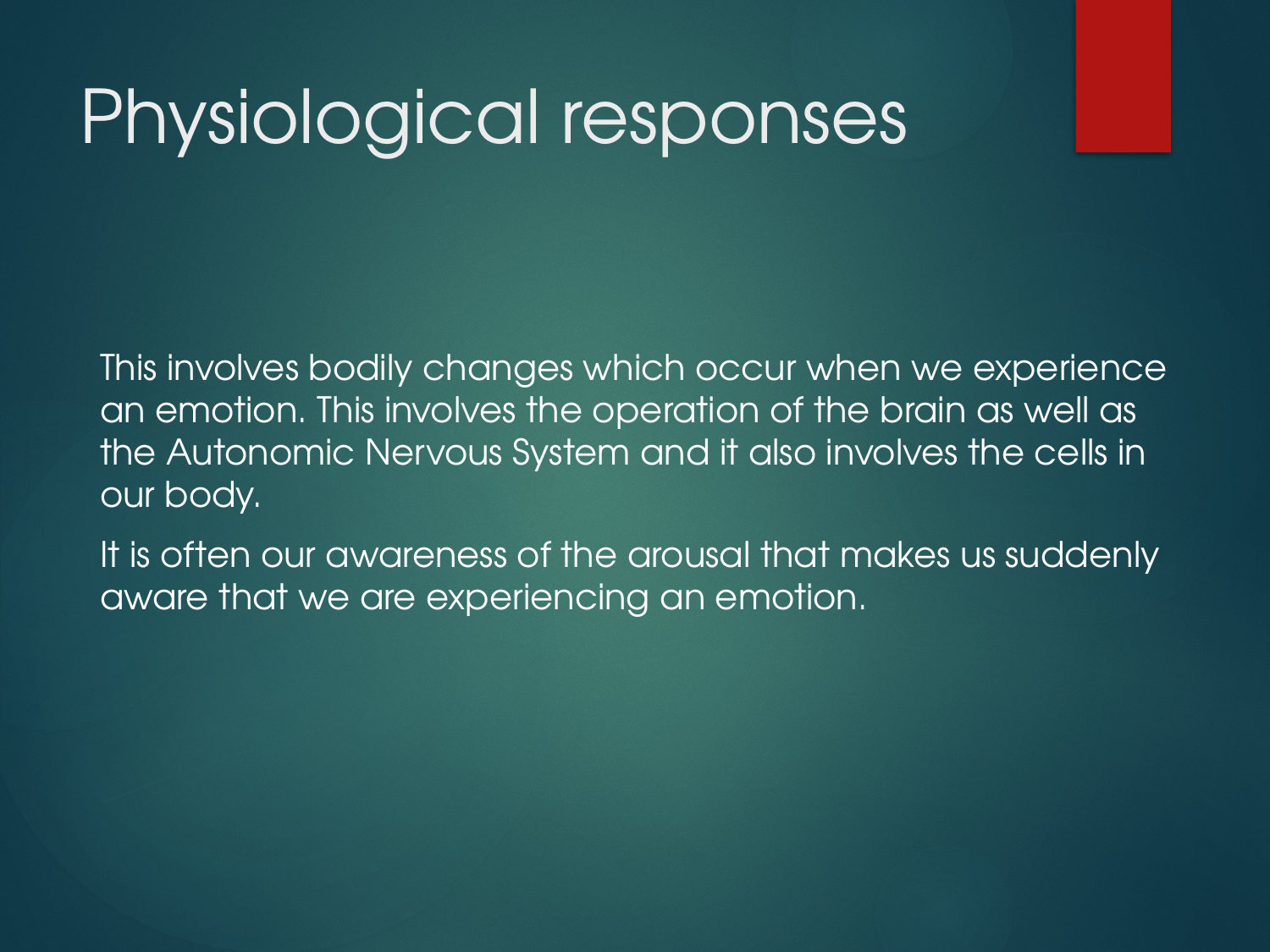

# Physiological responses
This involves bodily changes which occur when we experience an emotion. This involves the operation of the brain as well as the Autonomic Nervous System and it also involves the cells in our body.
It is often our awareness of the arousal that makes us suddenly aware that we are experiencing an emotion.